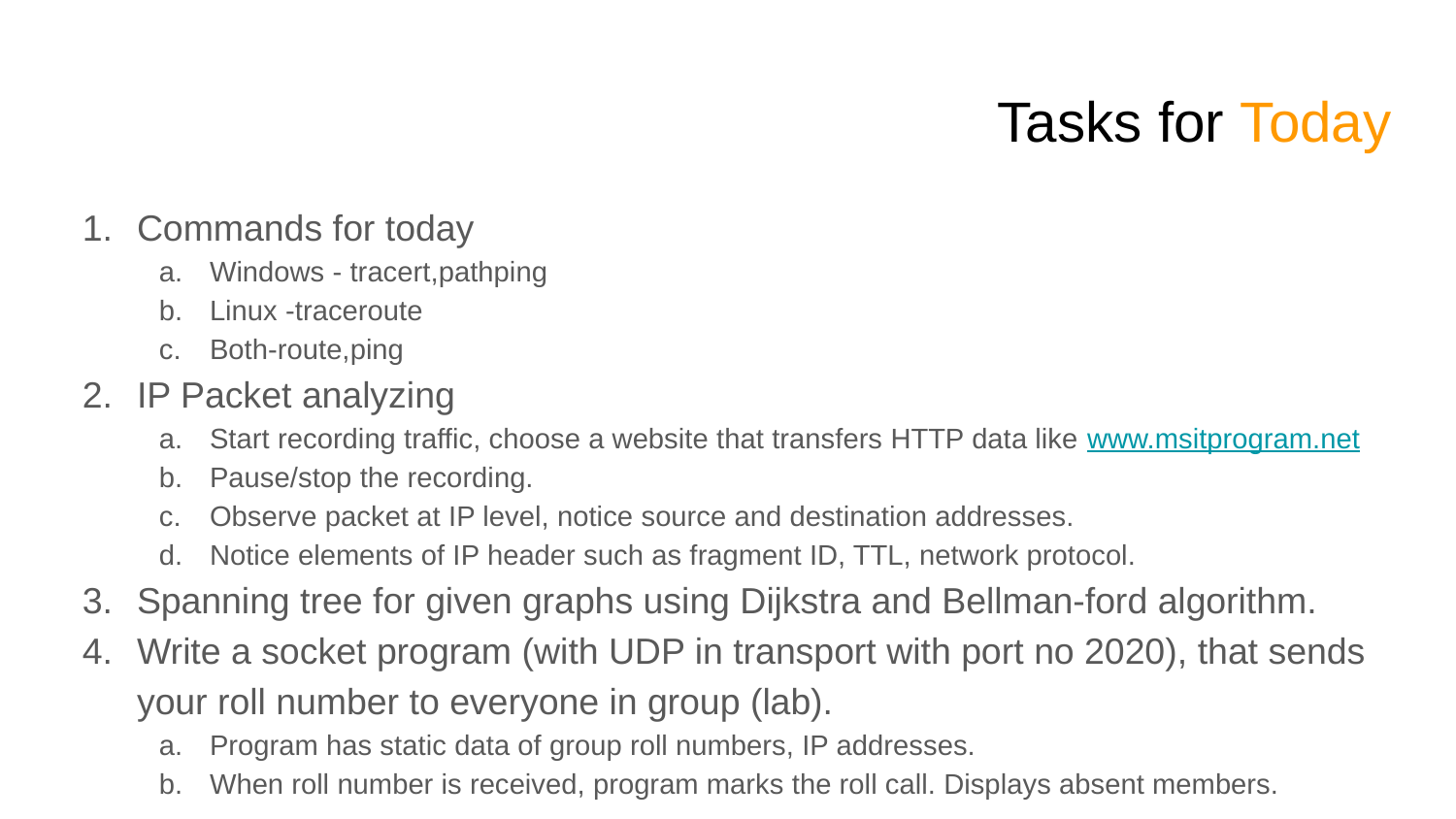

# Tasks for Today
Commands for today
Windows - tracert,pathping
Linux -traceroute
Both-route,ping
IP Packet analyzing
Start recording traffic, choose a website that transfers HTTP data like www.msitprogram.net
Pause/stop the recording.
Observe packet at IP level, notice source and destination addresses.
Notice elements of IP header such as fragment ID, TTL, network protocol.
Spanning tree for given graphs using Dijkstra and Bellman-ford algorithm.
Write a socket program (with UDP in transport with port no 2020), that sends your roll number to everyone in group (lab).
Program has static data of group roll numbers, IP addresses.
When roll number is received, program marks the roll call. Displays absent members.